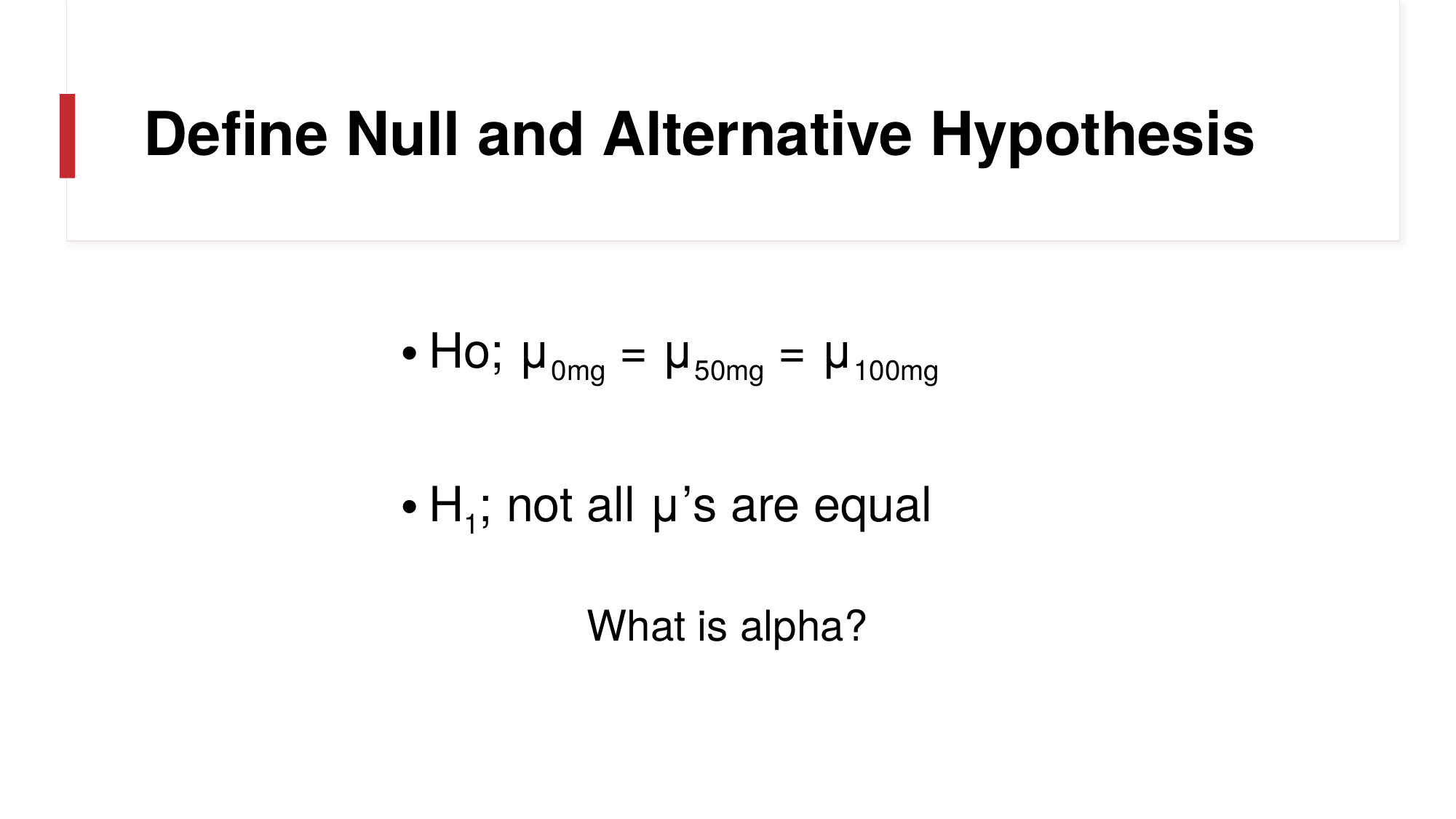

# Define Null and Alternative Hypothesis
Ho; μ0mg = μ50mg = μ100mg

H1; not all μ’s are equal
What is alpha?